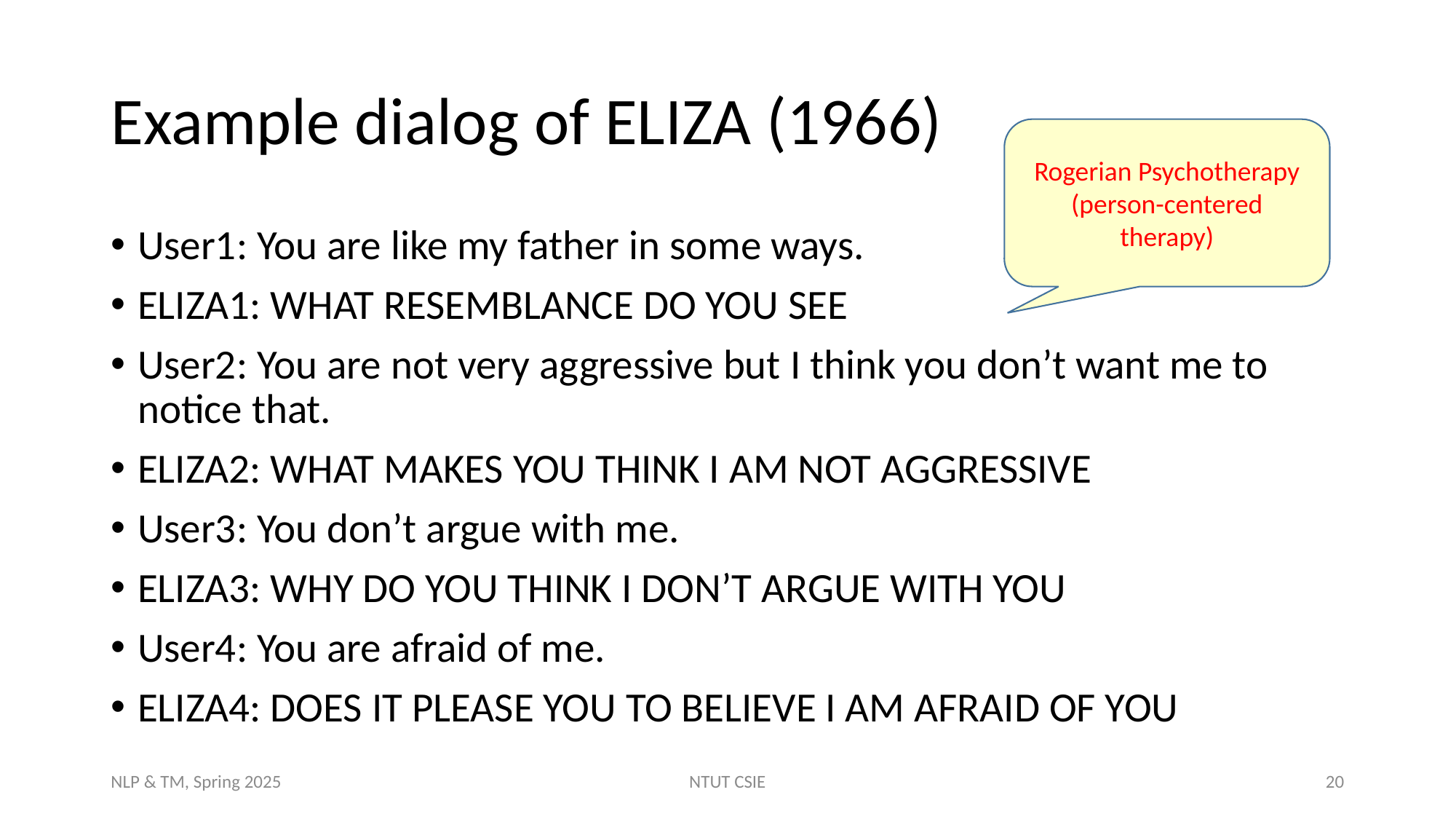

# Example dialog of ELIZA (1966)
Rogerian Psychotherapy (person-centered therapy)
User1: You are like my father in some ways.
ELIZA1: WHAT RESEMBLANCE DO YOU SEE
User2: You are not very aggressive but I think you don’t want me to notice that.
ELIZA2: WHAT MAKES YOU THINK I AM NOT AGGRESSIVE
User3: You don’t argue with me.
ELIZA3: WHY DO YOU THINK I DON’T ARGUE WITH YOU
User4: You are afraid of me.
ELIZA4: DOES IT PLEASE YOU TO BELIEVE I AM AFRAID OF YOU
NLP & TM, Spring 2025
NTUT CSIE
20